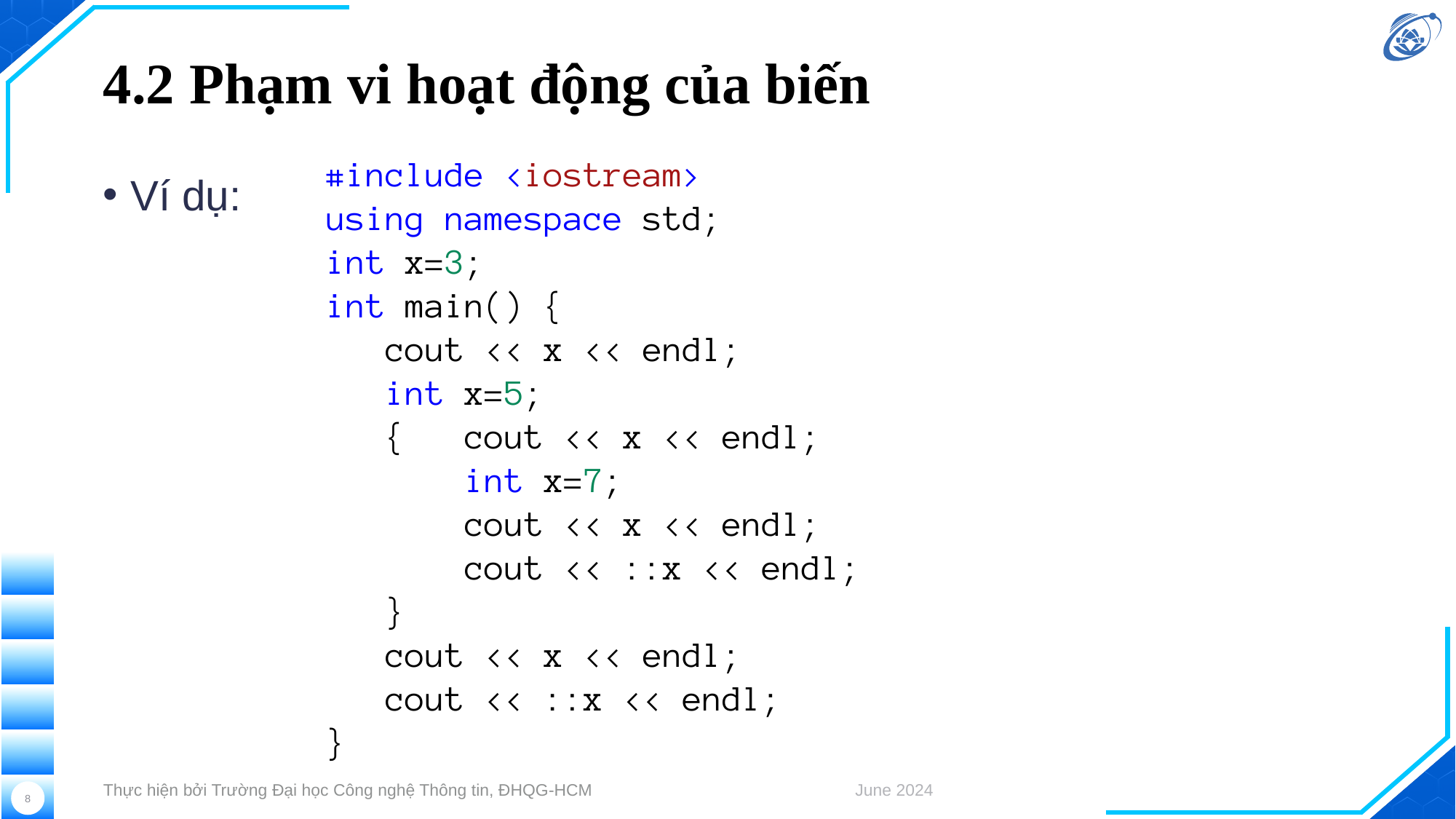

# 4.2 Phạm vi hoạt động của biến
#include <iostream>
using namespace std;
int x=3;
int main() {
   cout << x << endl;
   int x=5;
   {   cout << x << endl;
       int x=7;
       cout << x << endl;
       cout << ::x << endl;
   }
   cout << x << endl;
   cout << ::x << endl;
}
Ví dụ:

Thực hiện bởi Trường Đại học Công nghệ Thông tin, ĐHQG-HCM
June 2024
8